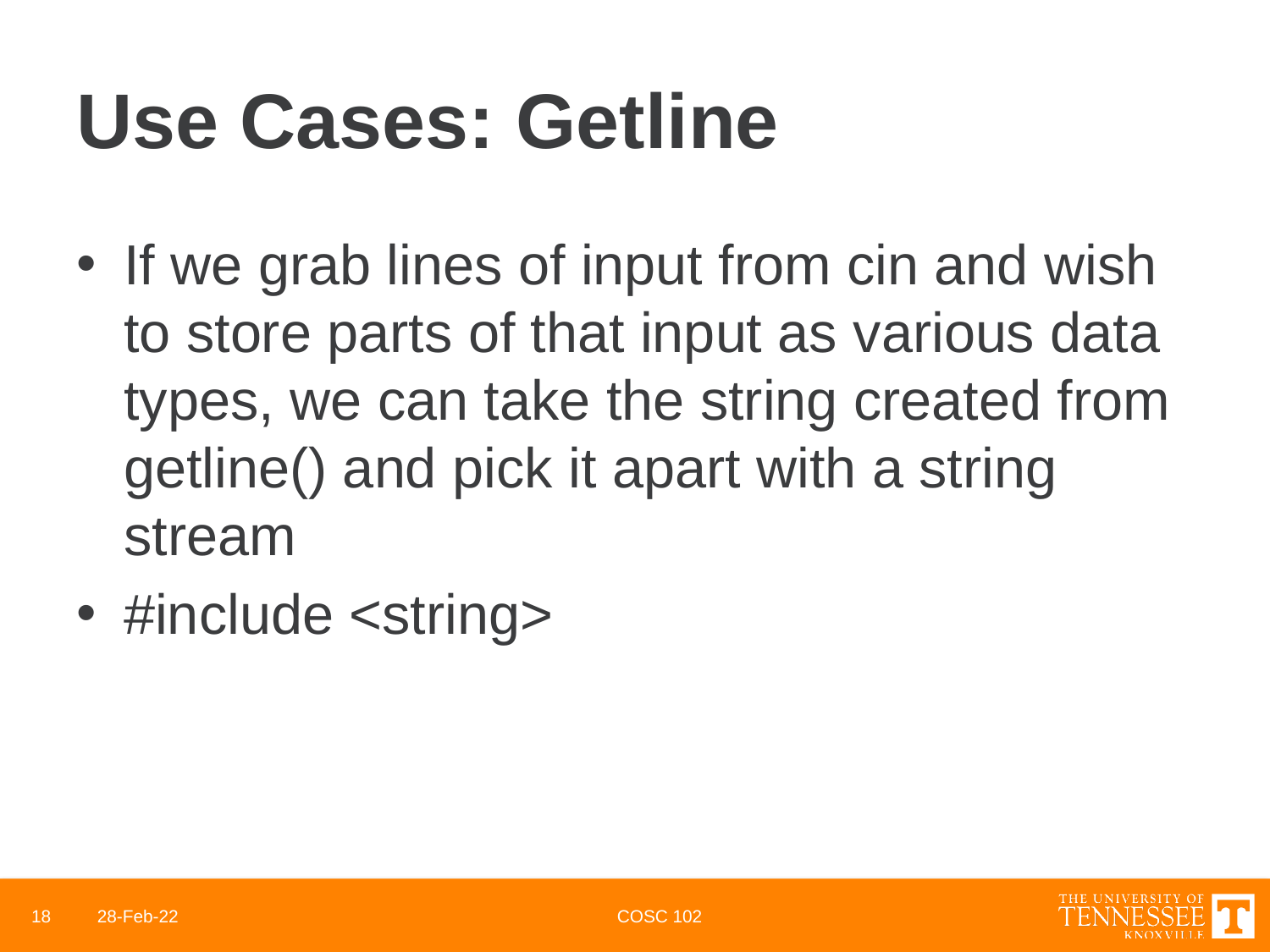

# Use Cases: Getline
If we grab lines of input from cin and wish to store parts of that input as various data types, we can take the string created from getline() and pick it apart with a string stream
#include <string>
18
28-Feb-22
COSC 102